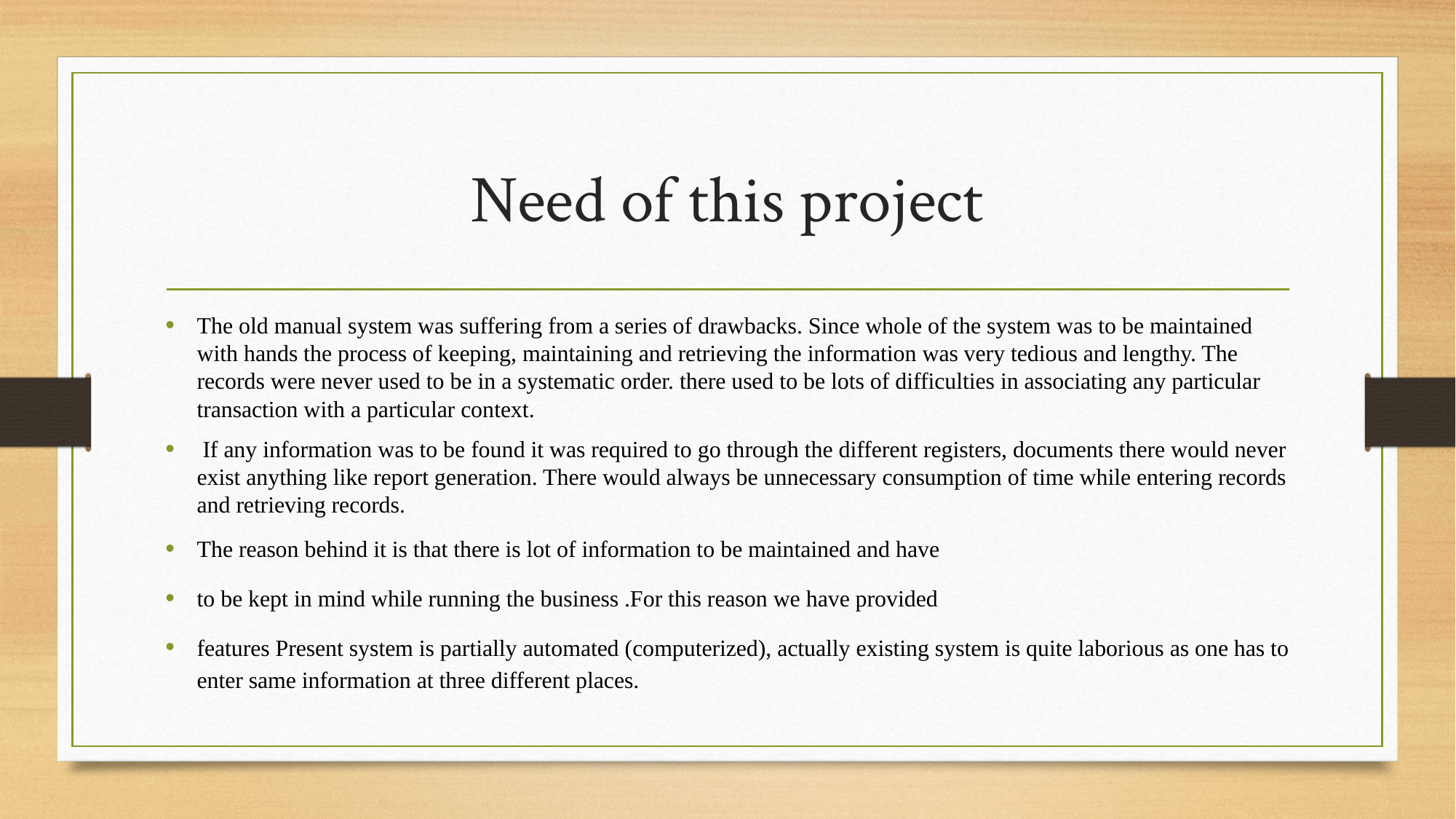

# Need of this project
The old manual system was suffering from a series of drawbacks. Since whole of the system was to be maintained with hands the process of keeping, maintaining and retrieving the information was very tedious and lengthy. The records were never used to be in a systematic order. there used to be lots of difficulties in associating any particular transaction with a particular context.
 If any information was to be found it was required to go through the different registers, documents there would never exist anything like report generation. There would always be unnecessary consumption of time while entering records and retrieving records.
The reason behind it is that there is lot of information to be maintained and have
to be kept in mind while running the business .For this reason we have provided
features Present system is partially automated (computerized), actually existing system is quite laborious as one has to enter same information at three different places.